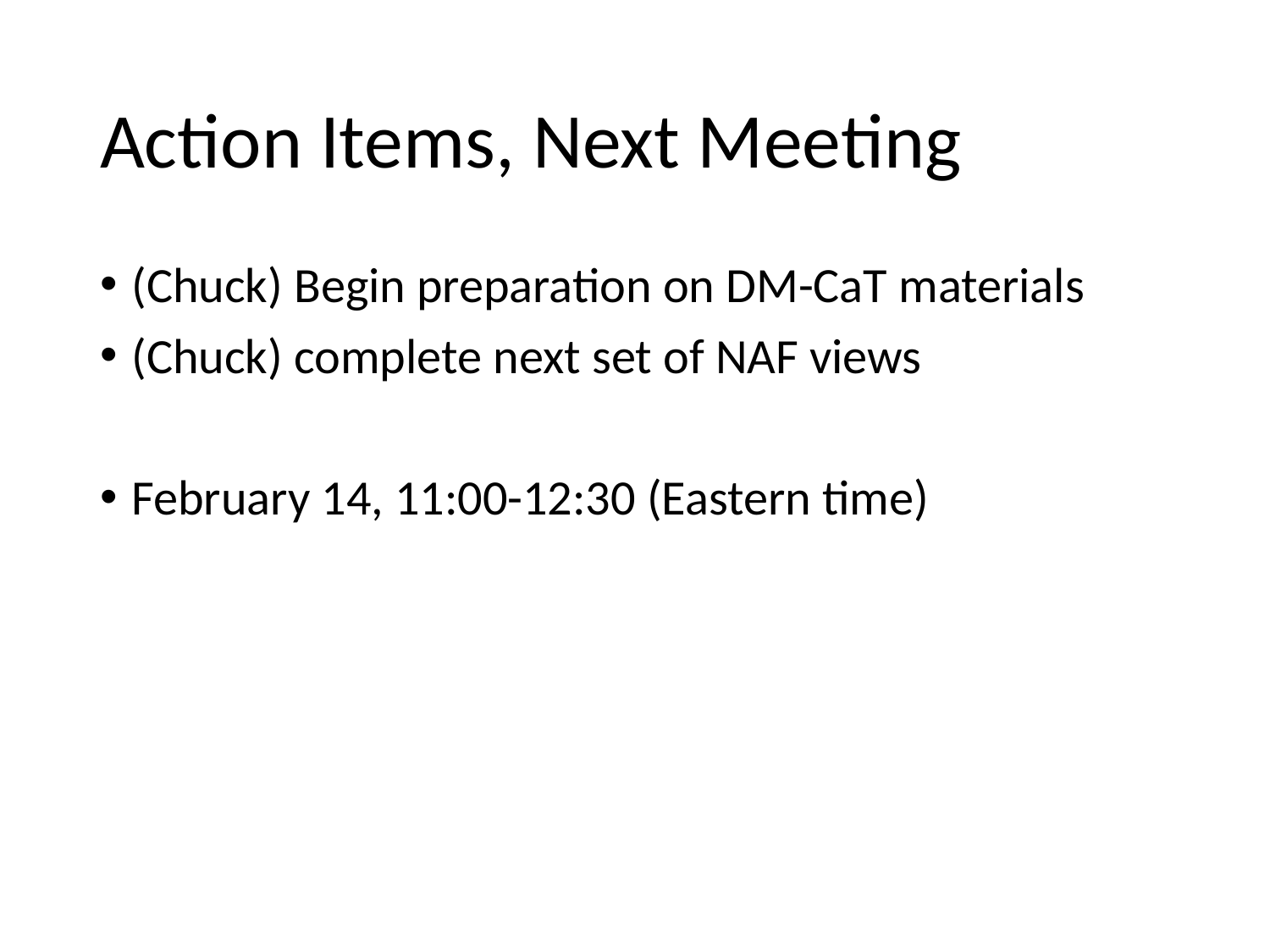

# Action Items, Next Meeting
(Chuck) Begin preparation on DM-CaT materials
(Chuck) complete next set of NAF views

February 14, 11:00-12:30 (Eastern time)